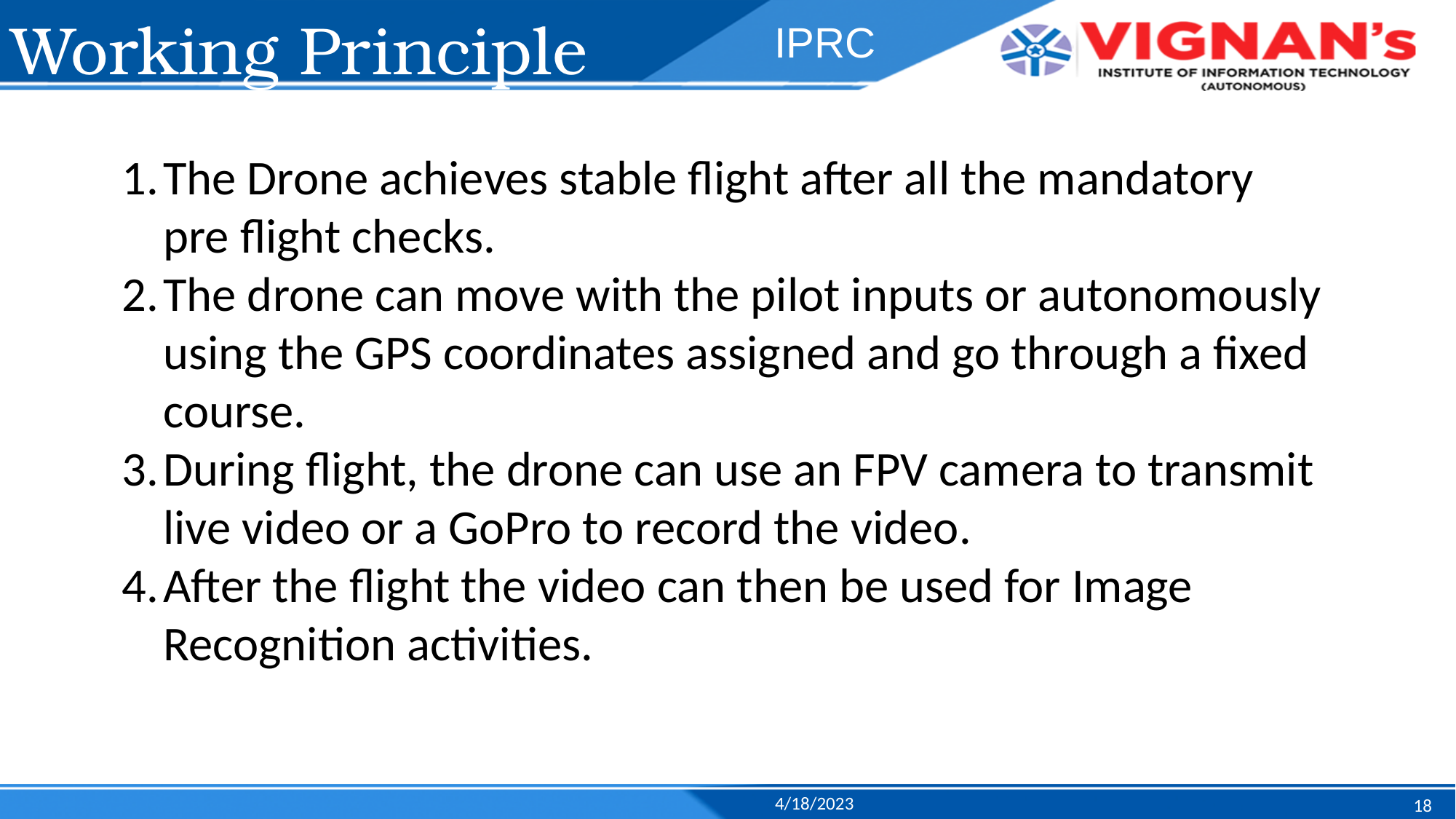

# Working Principle
IPRC
The Drone achieves stable flight after all the mandatory pre flight checks.
The drone can move with the pilot inputs or autonomously using the GPS coordinates assigned and go through a fixed course.
During flight, the drone can use an FPV camera to transmit live video or a GoPro to record the video.
After the flight the video can then be used for Image Recognition activities.

4/18/2023
18